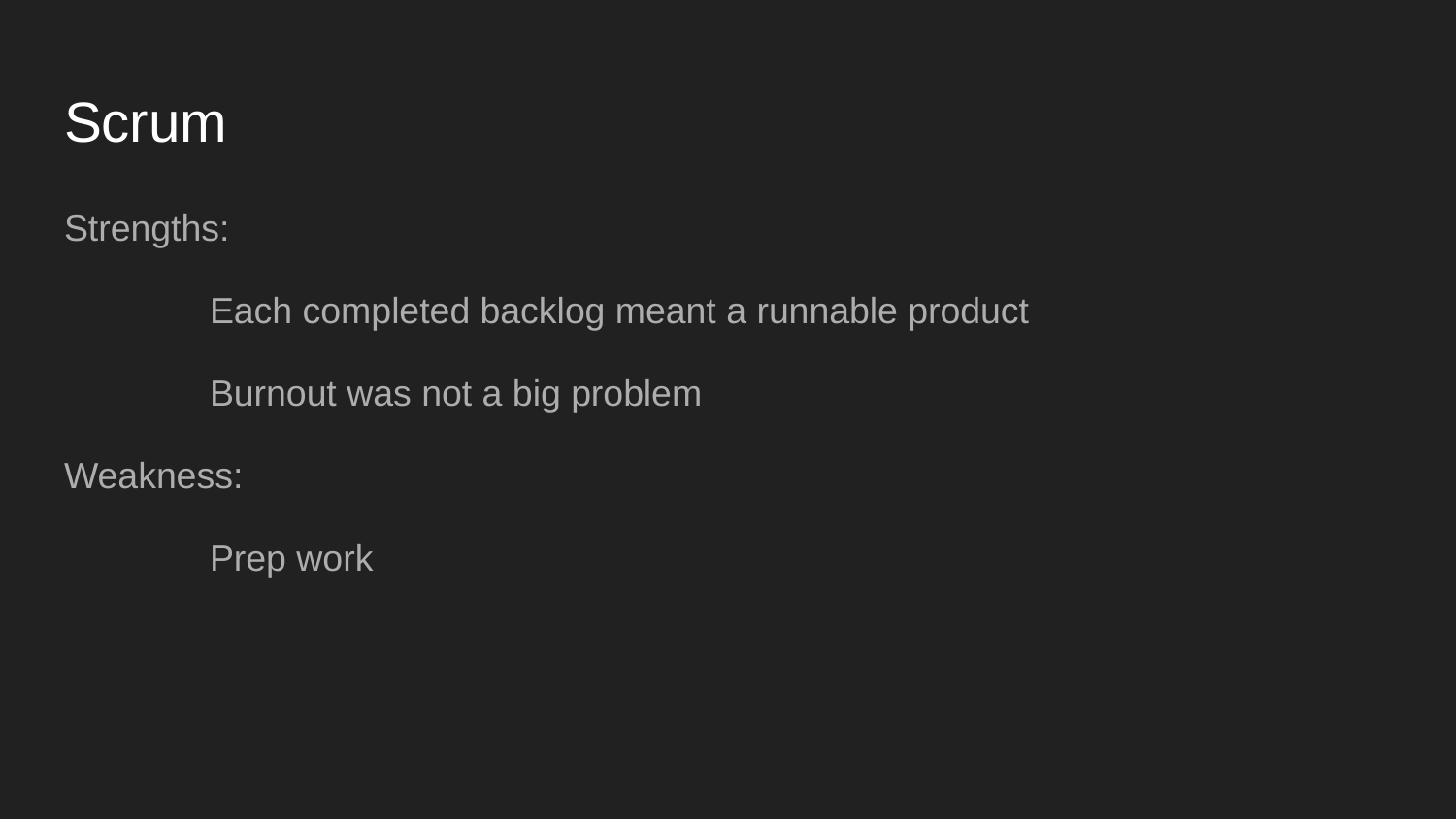

# Scrum
Strengths:
	Each completed backlog meant a runnable product
	Burnout was not a big problem
Weakness:
	Prep work